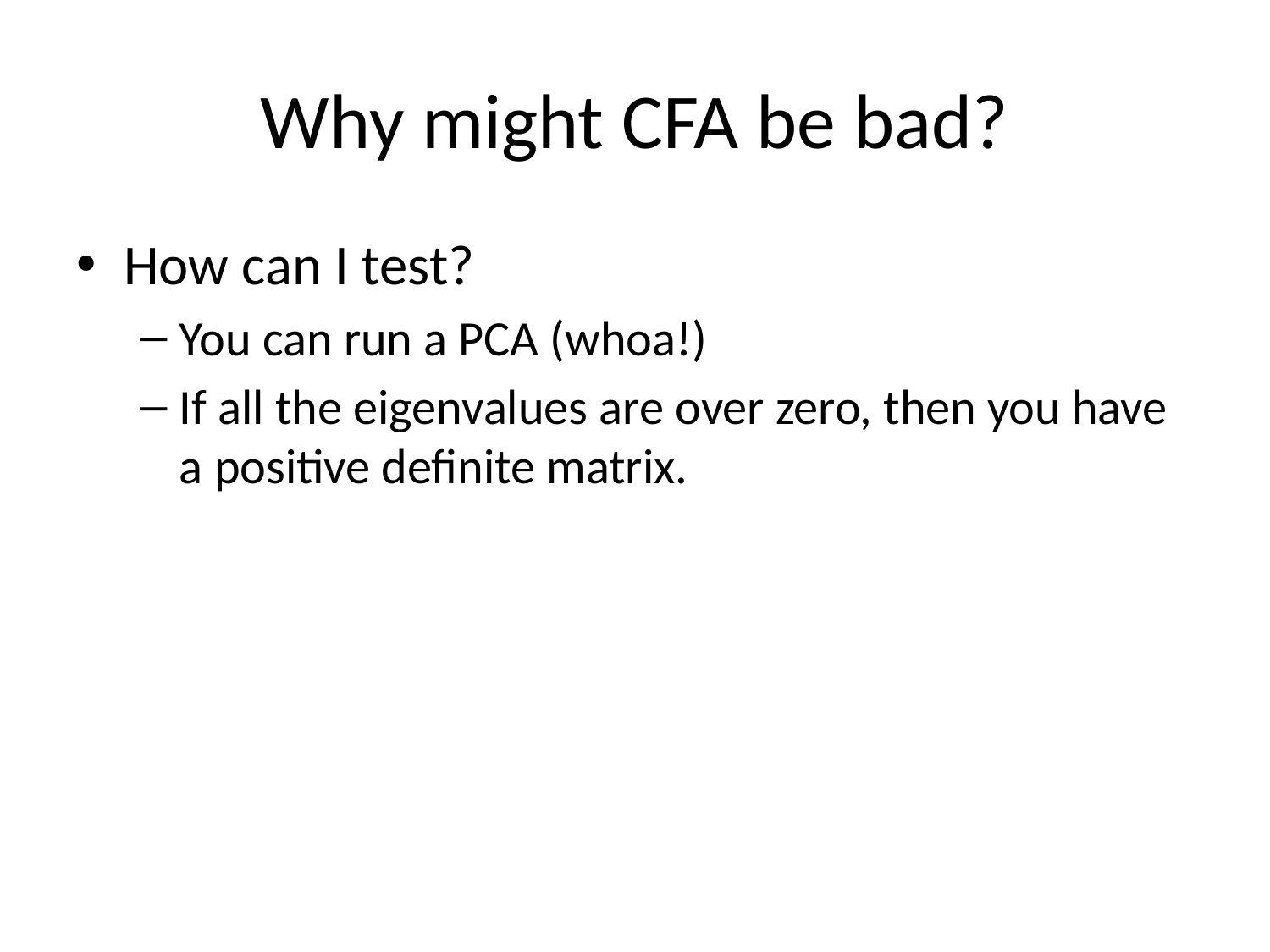

# Why might CFA be bad?
How can I test?
You can run a PCA (whoa!)
If all the eigenvalues are over zero, then you have a positive definite matrix.